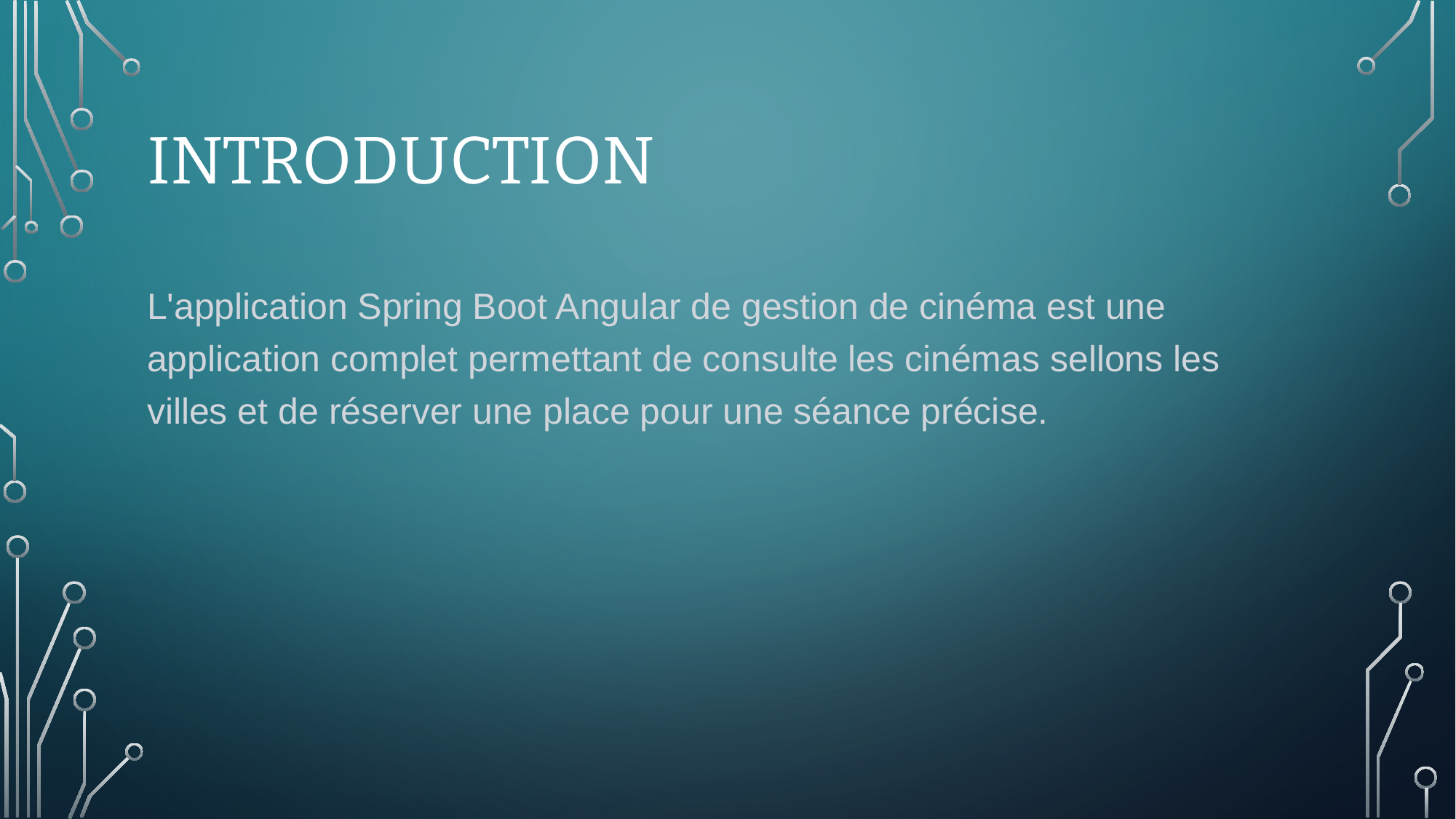

# Introduction
L'application Spring Boot Angular de gestion de cinéma est une application complet permettant de consulte les cinémas sellons les villes et de réserver une place pour une séance précise.